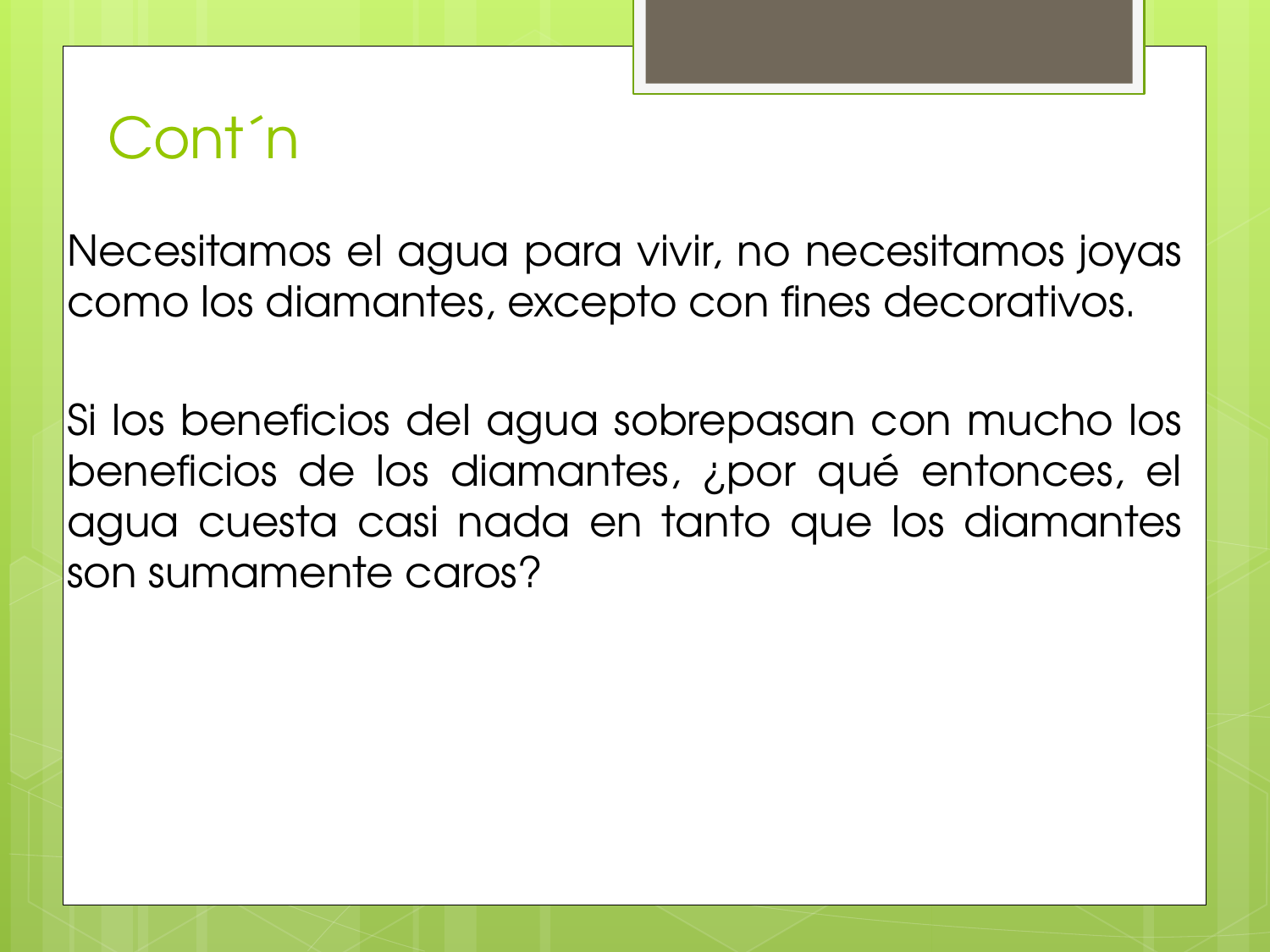

# Cont´n
Necesitamos el agua para vivir, no necesitamos joyas como los diamantes, excepto con fines decorativos.

Si los beneficios del agua sobrepasan con mucho los beneficios de los diamantes, ¿por qué entonces, el agua cuesta casi nada en tanto que los diamantes son sumamente caros?